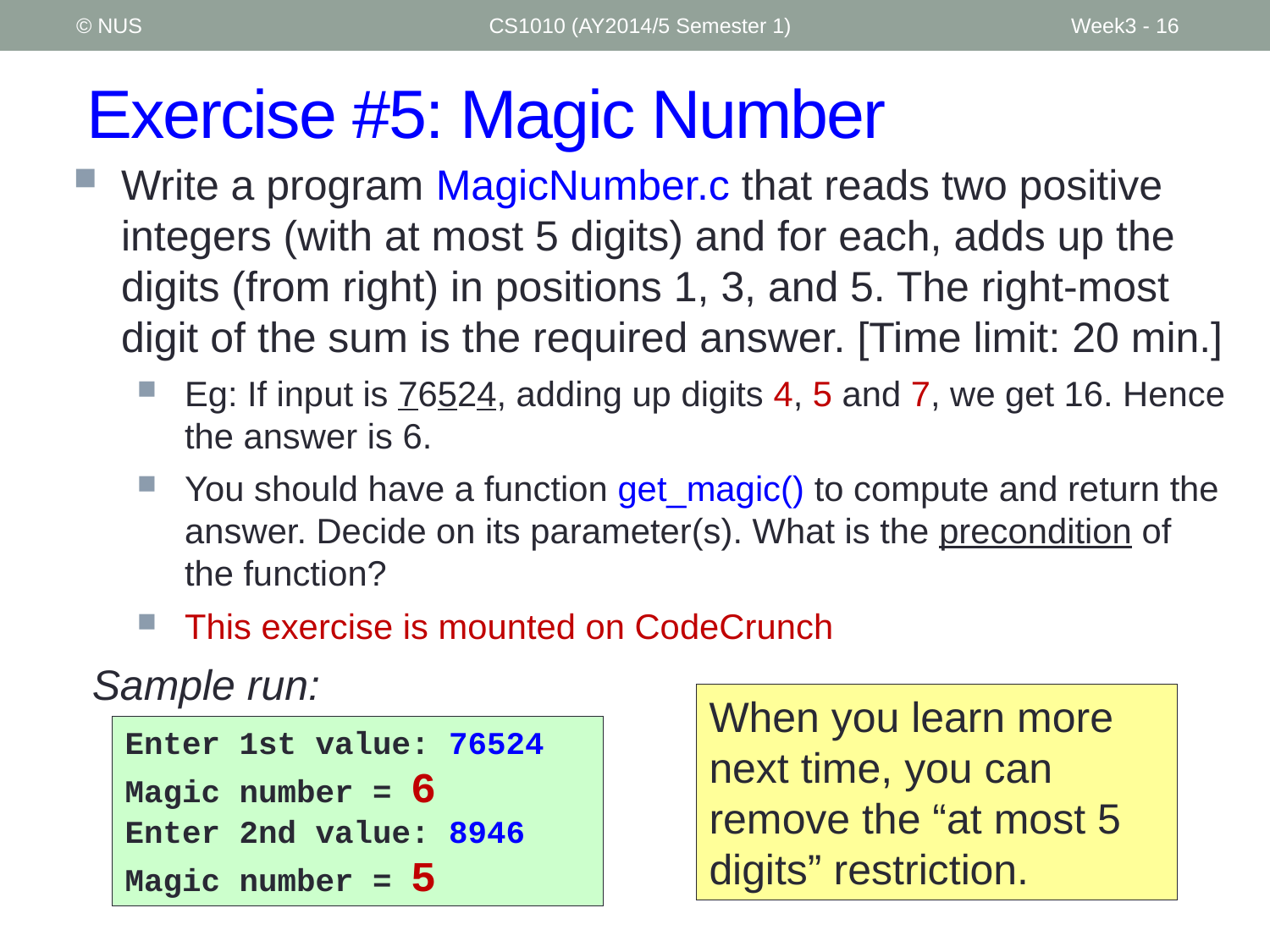

© NUS
CS1010 (AY2014/5 Semester 1)
Week3 - 16
# Exercise #5: Magic Number
Write a program MagicNumber.c that reads two positive integers (with at most 5 digits) and for each, adds up the digits (from right) in positions 1, 3, and 5. The right-most digit of the sum is the required answer. [Time limit: 20 min.]
Eg: If input is 76524, adding up digits 4, 5 and 7, we get 16. Hence the answer is 6.
You should have a function get_magic() to compute and return the answer. Decide on its parameter(s). What is the precondition of the function?
This exercise is mounted on CodeCrunch
Sample run:
When you learn more next time, you can remove the “at most 5 digits” restriction.
Enter 1st value: 76524
Magic number = 6
Enter 2nd value: 8946
Magic number = 5